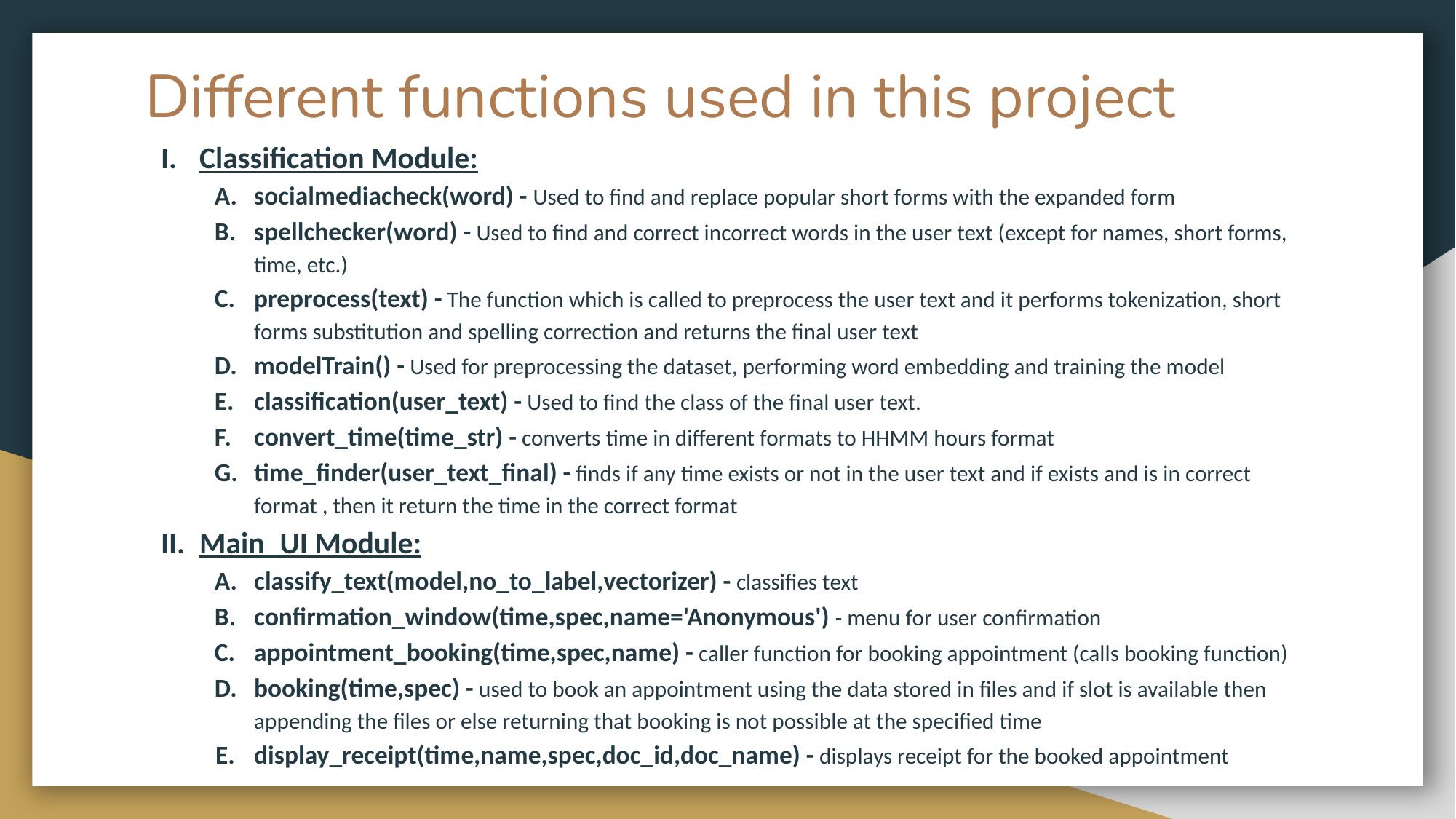

# Different functions used in this project

Classification Module:
socialmediacheck(word) - Used to find and replace popular short forms with the expanded form
spellchecker(word) - Used to find and correct incorrect words in the user text (except for names, short forms, time, etc.)
preprocess(text) - The function which is called to preprocess the user text and it performs tokenization, short forms substitution and spelling correction and returns the final user text
modelTrain() - Used for preprocessing the dataset, performing word embedding and training the model
classification(user_text) - Used to find the class of the final user text.
convert_time(time_str) - converts time in different formats to HHMM hours format
time_finder(user_text_final) - finds if any time exists or not in the user text and if exists and is in correct format , then it return the time in the correct format
Main_UI Module:
classify_text(model,no_to_label,vectorizer) - classifies text
confirmation_window(time,spec,name='Anonymous') - menu for user confirmation
appointment_booking(time,spec,name) - caller function for booking appointment (calls booking function)
booking(time,spec) - used to book an appointment using the data stored in files and if slot is available then appending the files or else returning that booking is not possible at the specified time
display_receipt(time,name,spec,doc_id,doc_name) - displays receipt for the booked appointment